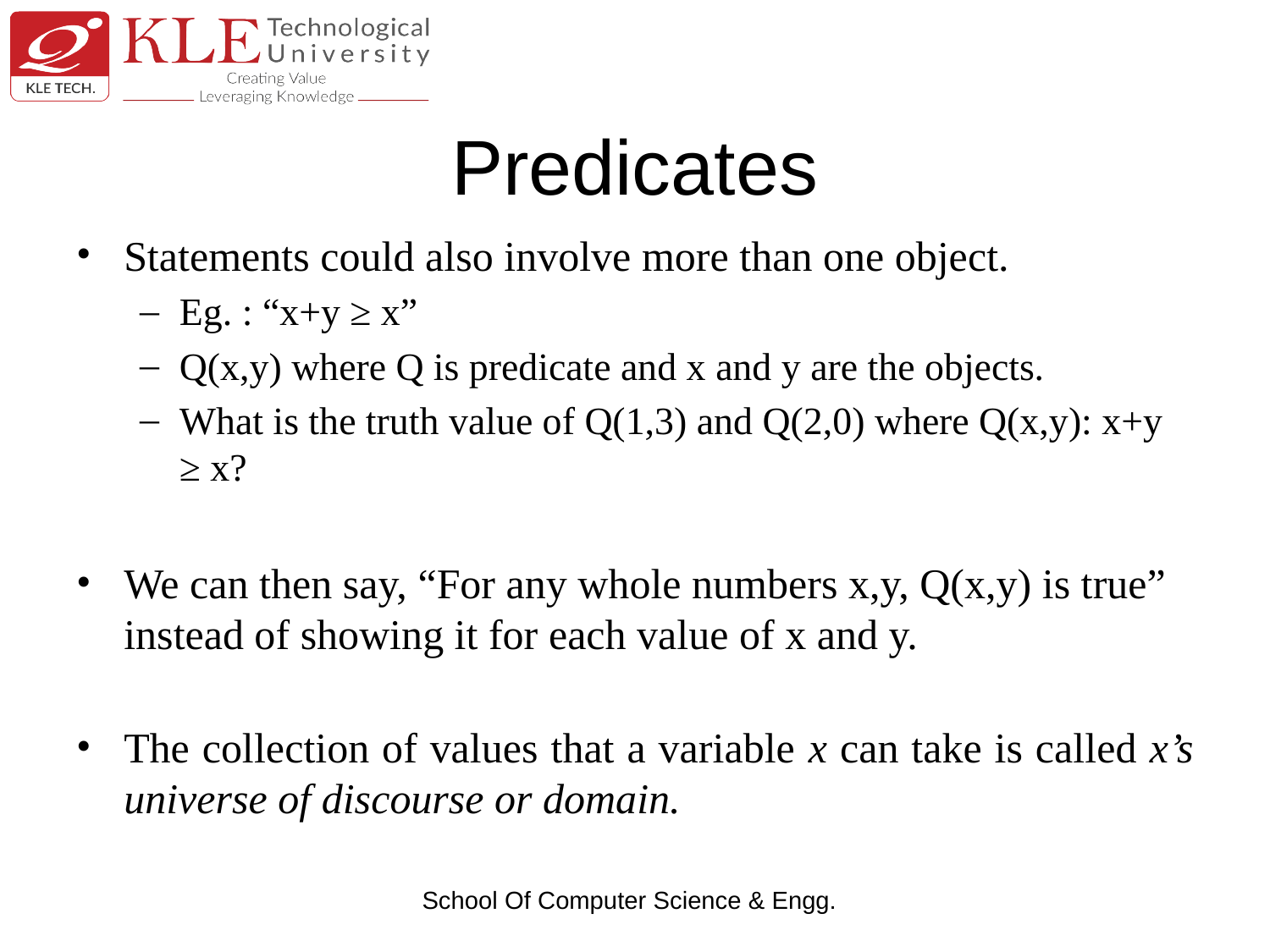

# Predicates
Statements could also involve more than one object.
Eg. : “x+y ≥ x”
Q(x,y) where Q is predicate and x and y are the objects.
What is the truth value of Q(1,3) and Q(2,0) where Q(x,y): x+y ≥ x?

We can then say, “For any whole numbers x,y, Q(x,y) is true” instead of showing it for each value of x and y.

The collection of values that a variable x can take is called x’s universe of discourse or domain.